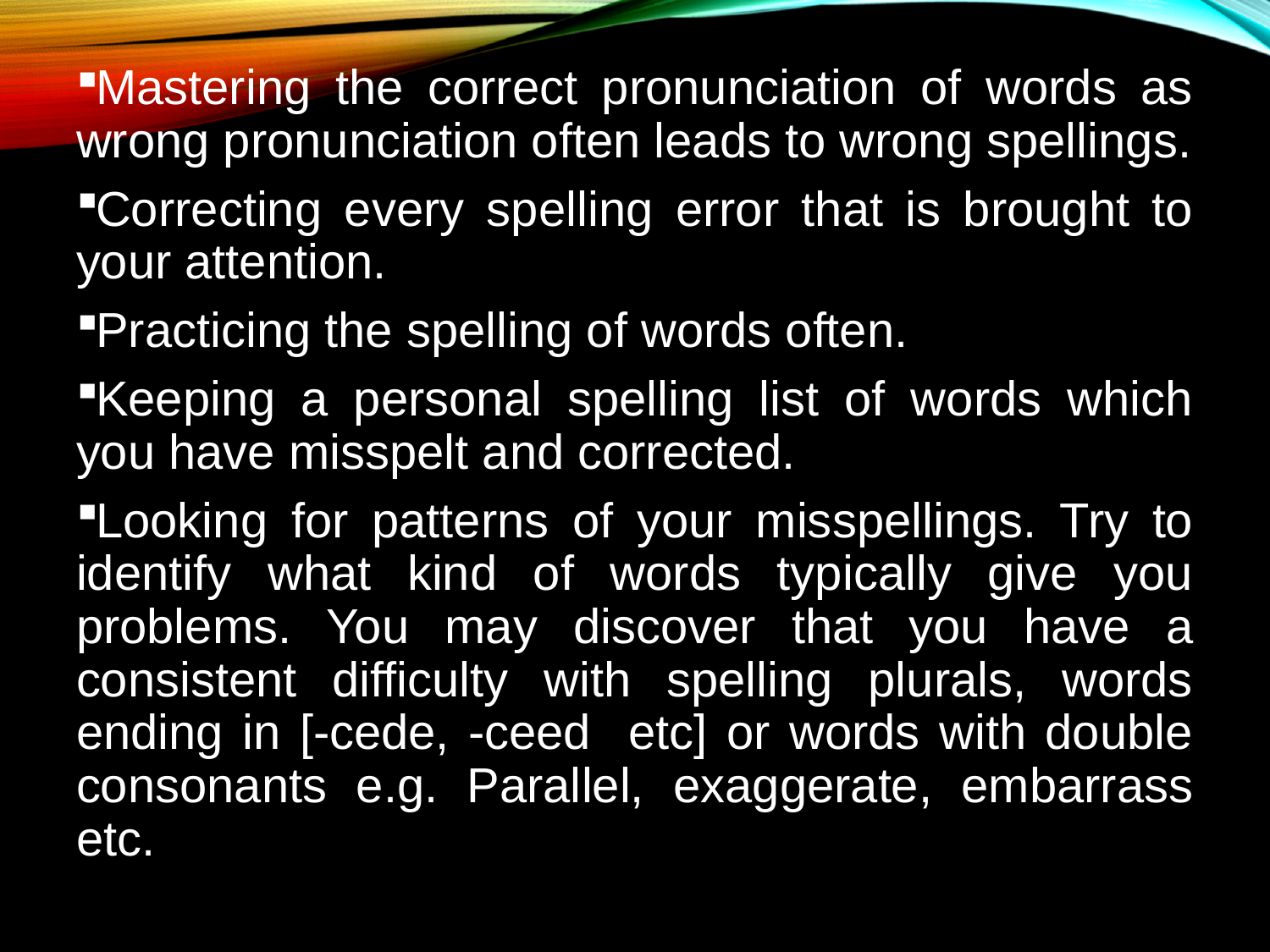

Mastering the correct pronunciation of words as wrong pronunciation often leads to wrong spellings.
Correcting every spelling error that is brought to your attention.
Practicing the spelling of words often.
Keeping a personal spelling list of words which you have misspelt and corrected.
Looking for patterns of your misspellings. Try to identify what kind of words typically give you problems. You may discover that you have a consistent difficulty with spelling plurals, words ending in [-cede, -ceed  etc] or words with double consonants e.g. Parallel, exaggerate, embarrass etc.